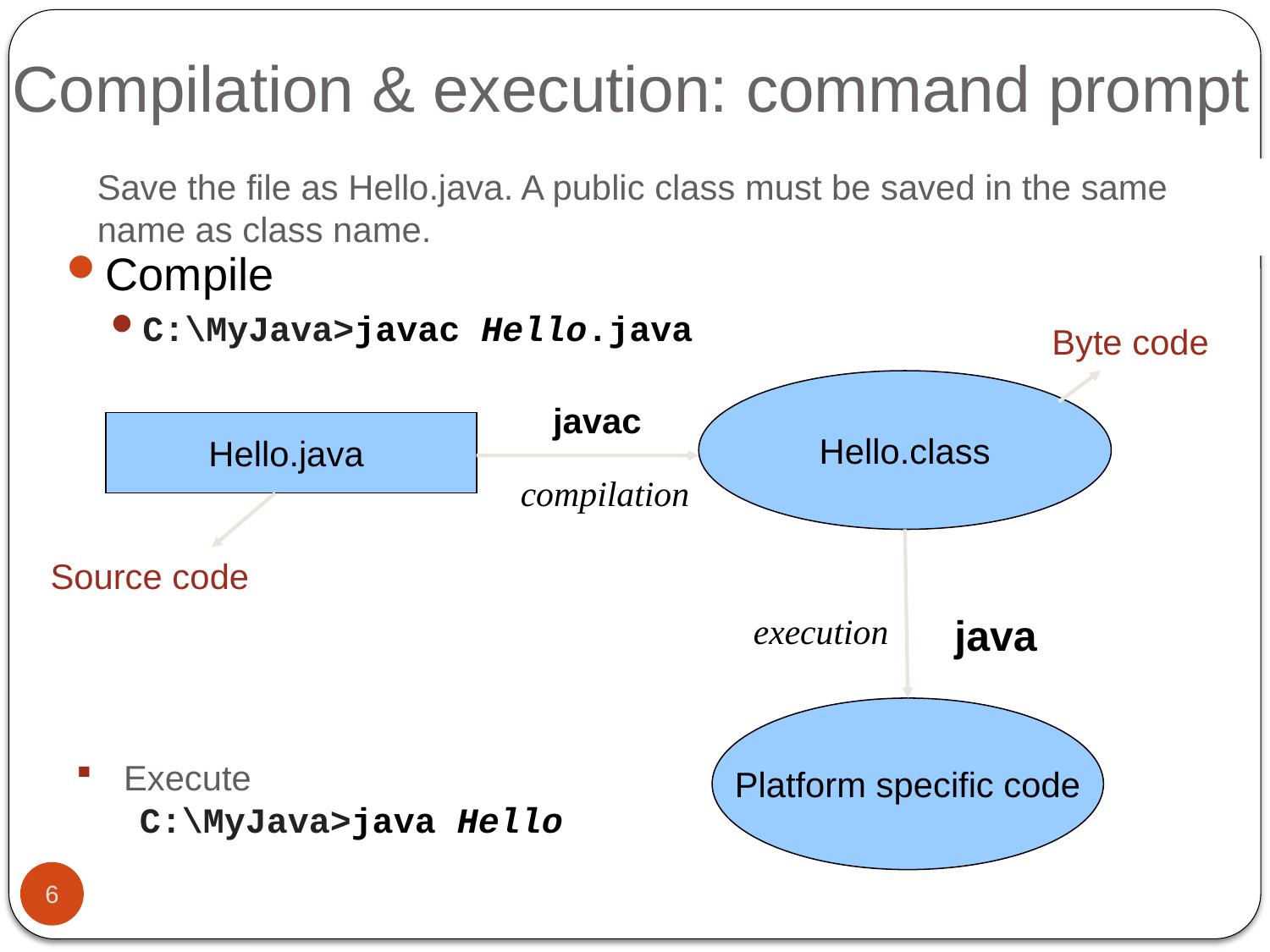

# Compilation & execution: command prompt
Save the file as Hello.java. A public class must be saved in the same name as class name.
Compile
C:\MyJava>javac Hello.java

Byte code

Hello.class
javac
Hello.java

compilation

Source code
execution
java
Platform specific code
Execute
C:\MyJava>java Hello
6